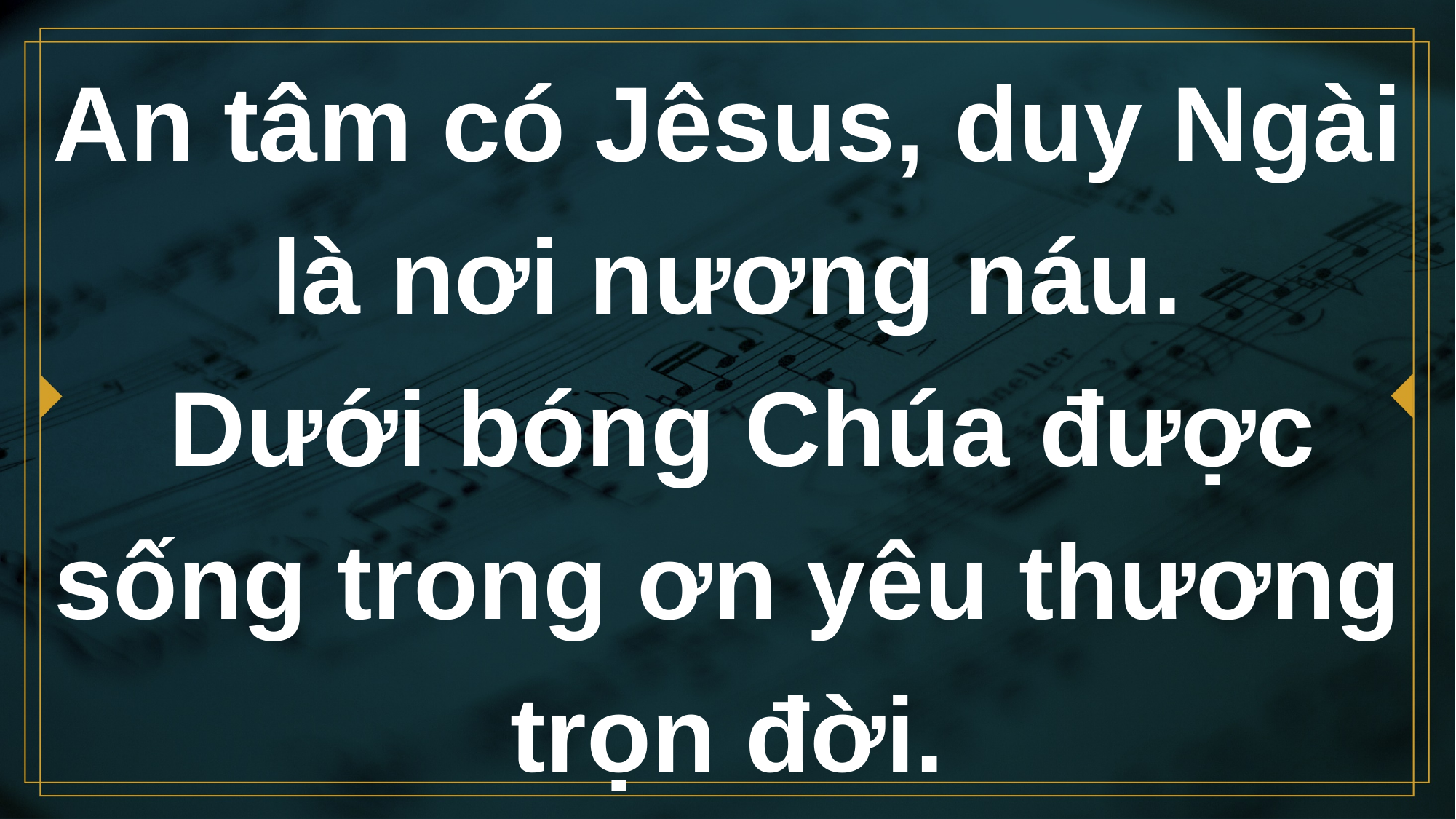

# An tâm có Jêsus, duy Ngài là nơi nương náu. Dưới bóng Chúa được sống trong ơn yêu thương trọn đời.